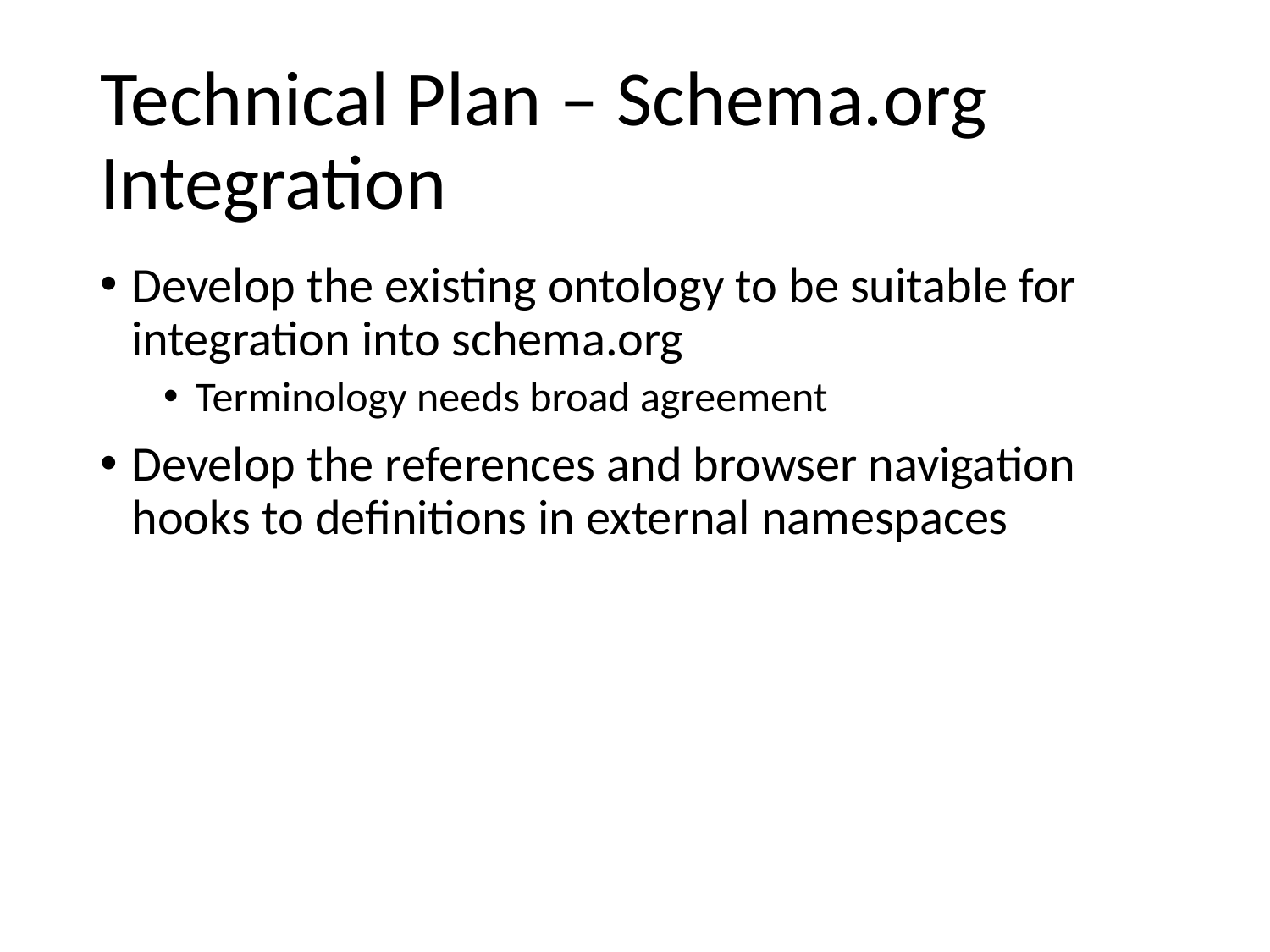

# Technical Plan – Schema.org Integration
Develop the existing ontology to be suitable for integration into schema.org
Terminology needs broad agreement
Develop the references and browser navigation hooks to definitions in external namespaces